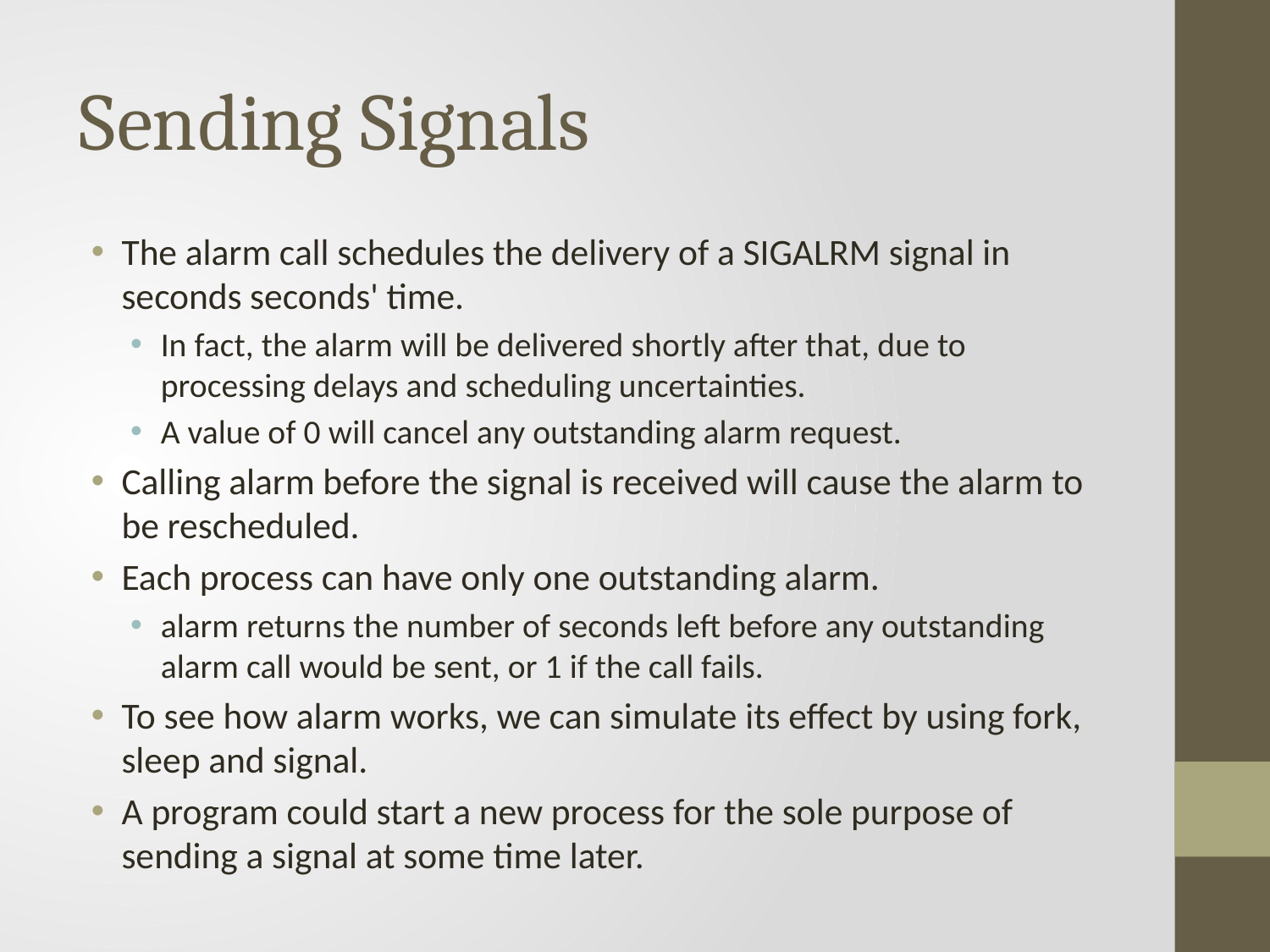

# Sending Signals
The alarm call schedules the delivery of a SIGALRM signal in seconds seconds' time.
In fact, the alarm will be delivered shortly after that, due to processing delays and scheduling uncertainties.
A value of 0 will cancel any outstanding alarm request.
Calling alarm before the signal is received will cause the alarm to be rescheduled.
Each process can have only one outstanding alarm.
alarm returns the number of seconds left before any outstanding alarm call would be sent, or 1 if the call fails.
To see how alarm works, we can simulate its effect by using fork, sleep and signal.
A program could start a new process for the sole purpose of sending a signal at some time later.